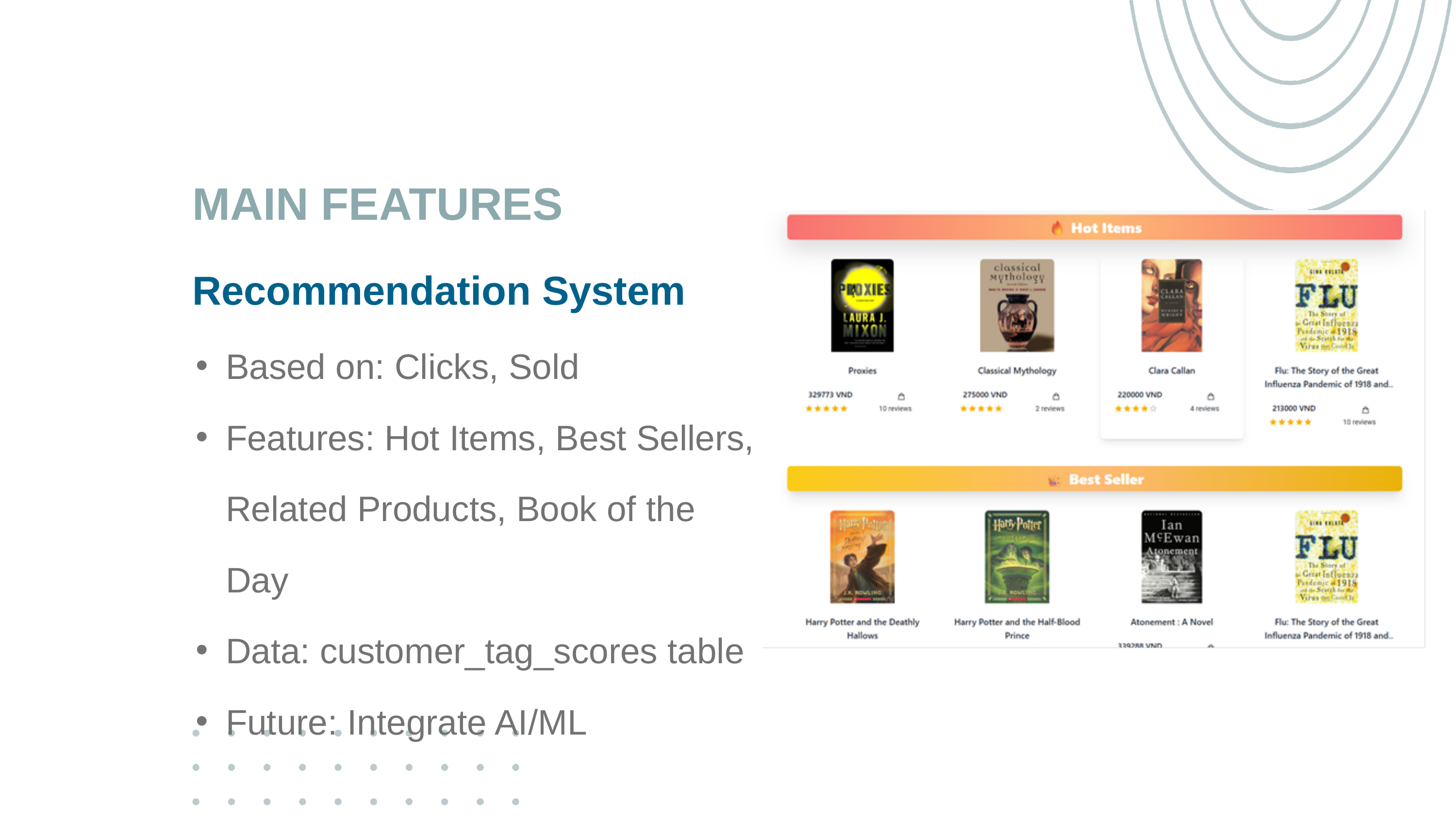

MAIN FEATURES

Recommendation System
Based on: Clicks, Sold
Features: Hot Items, Best Sellers, Related Products, Book of the Day
Data: customer_tag_scores table
Future: Integrate AI/ML